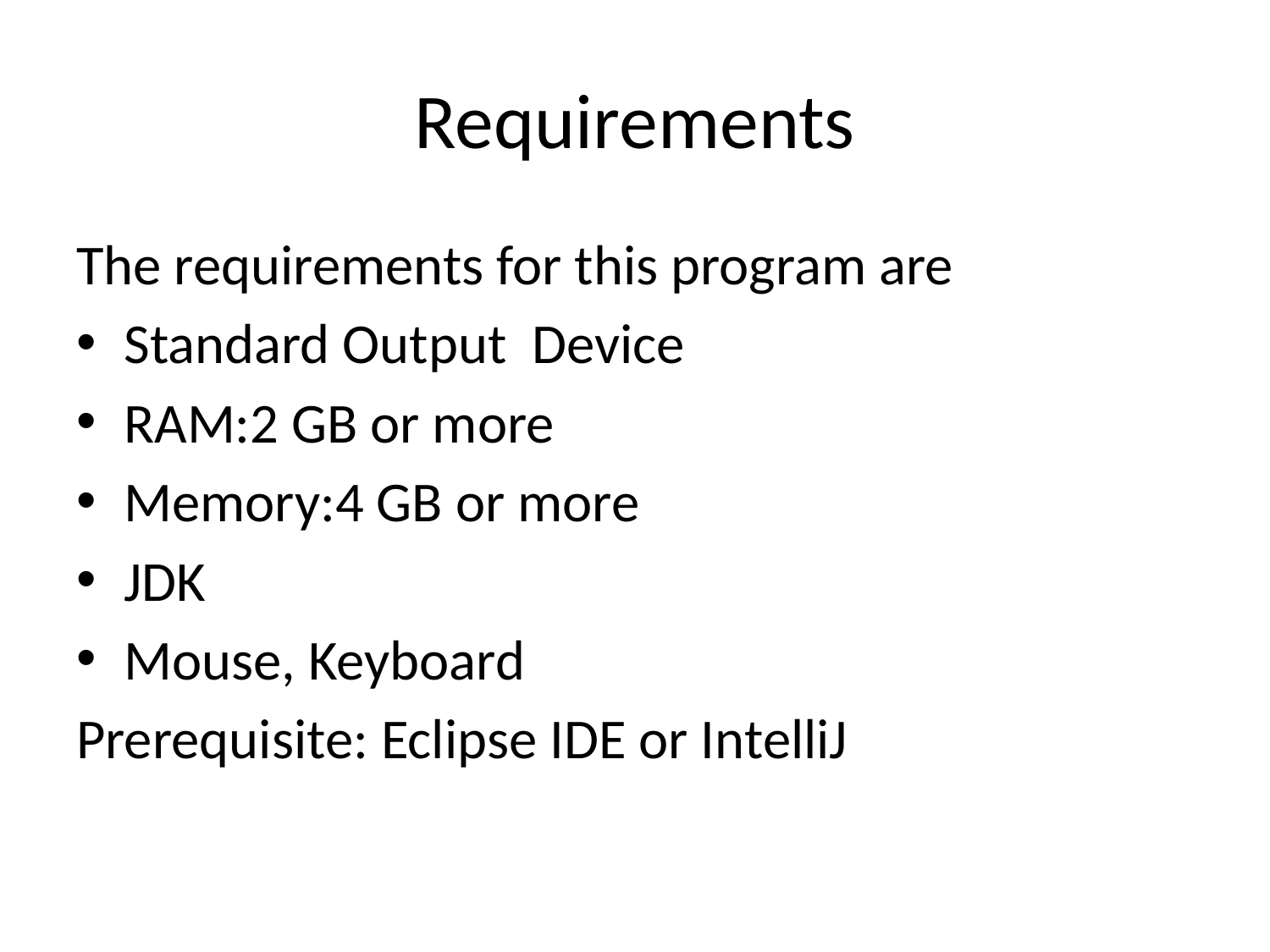

# Requirements
The requirements for this program are
Standard Output  Device
RAM:2 GB or more
Memory:4 GB or more
JDK
Mouse, Keyboard
Prerequisite: Eclipse IDE or IntelliJ